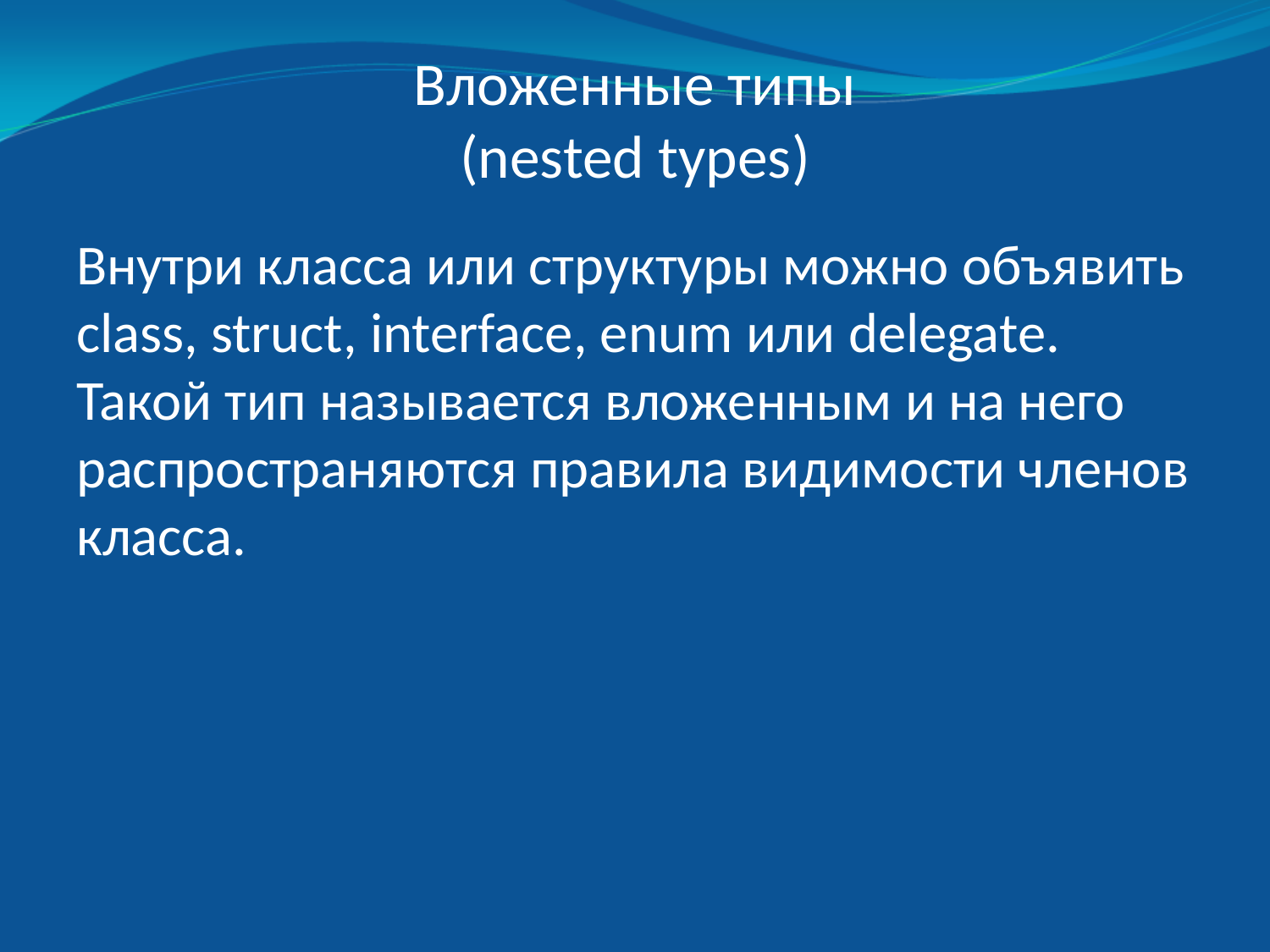

# Вложенные типы (nested types)
Внутри класса или структуры можно объявить class, struct, interface, enum или delegate. Такой тип называется вложенным и на него распространяются правила видимости членов класса.